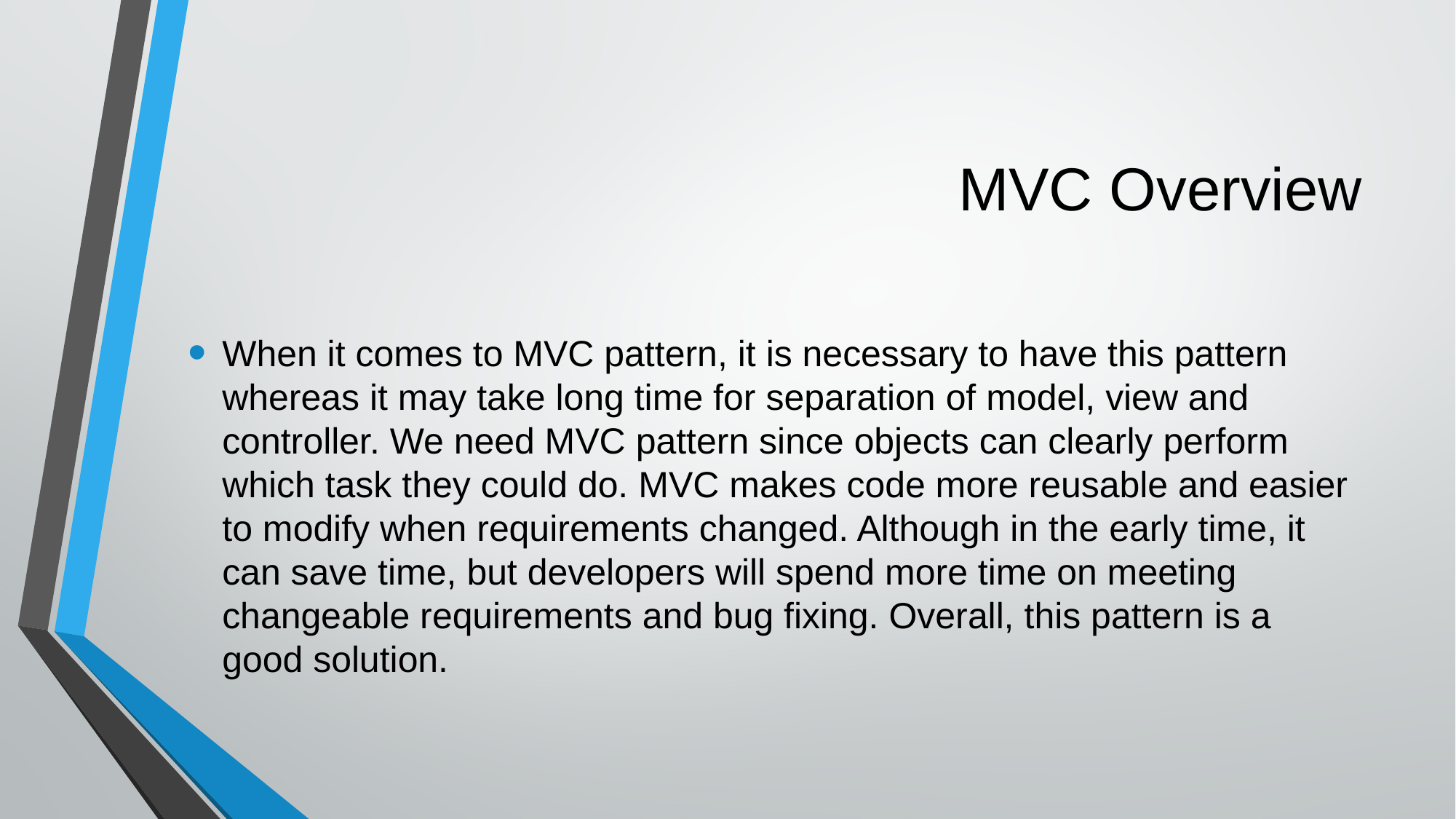

# MVC Overview
When it comes to MVC pattern, it is necessary to have this pattern whereas it may take long time for separation of model, view and controller. We need MVC pattern since objects can clearly perform which task they could do. MVC makes code more reusable and easier to modify when requirements changed. Although in the early time, it can save time, but developers will spend more time on meeting changeable requirements and bug fixing. Overall, this pattern is a good solution.